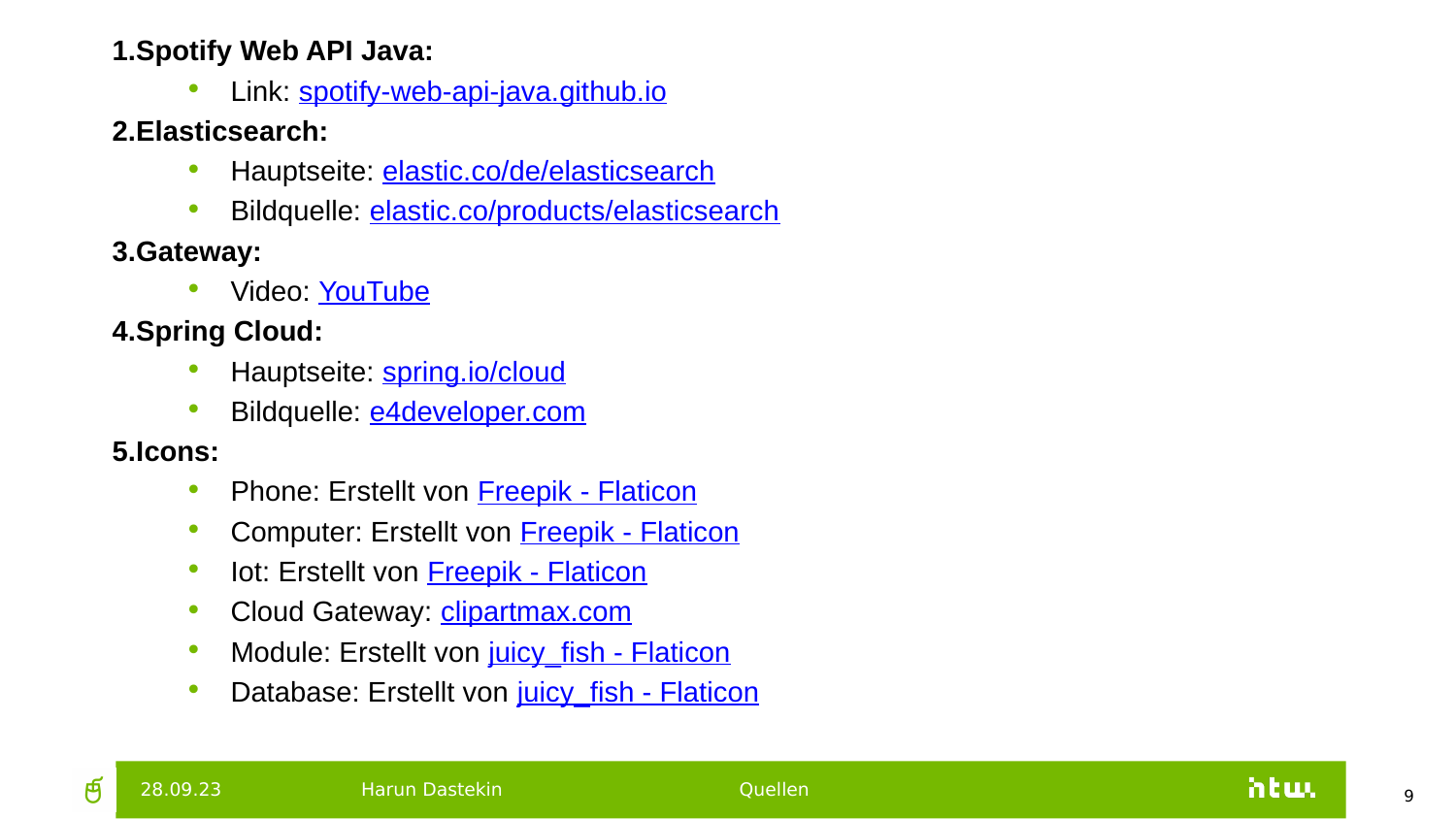

Spotify Web API Java:
Link: spotify-web-api-java.github.io
Elasticsearch:
Hauptseite: elastic.co/de/elasticsearch
Bildquelle: elastic.co/products/elasticsearch
Gateway:
Video: YouTube
Spring Cloud:
Hauptseite: spring.io/cloud
Bildquelle: e4developer.com
Icons:
Phone: Erstellt von Freepik - Flaticon
Computer: Erstellt von Freepik - Flaticon
Iot: Erstellt von Freepik - Flaticon
Cloud Gateway: clipartmax.com
Module: Erstellt von juicy_fish - Flaticon
Database: Erstellt von juicy_fish - Flaticon
28.09.23
Harun Dastekin
9
Quellen